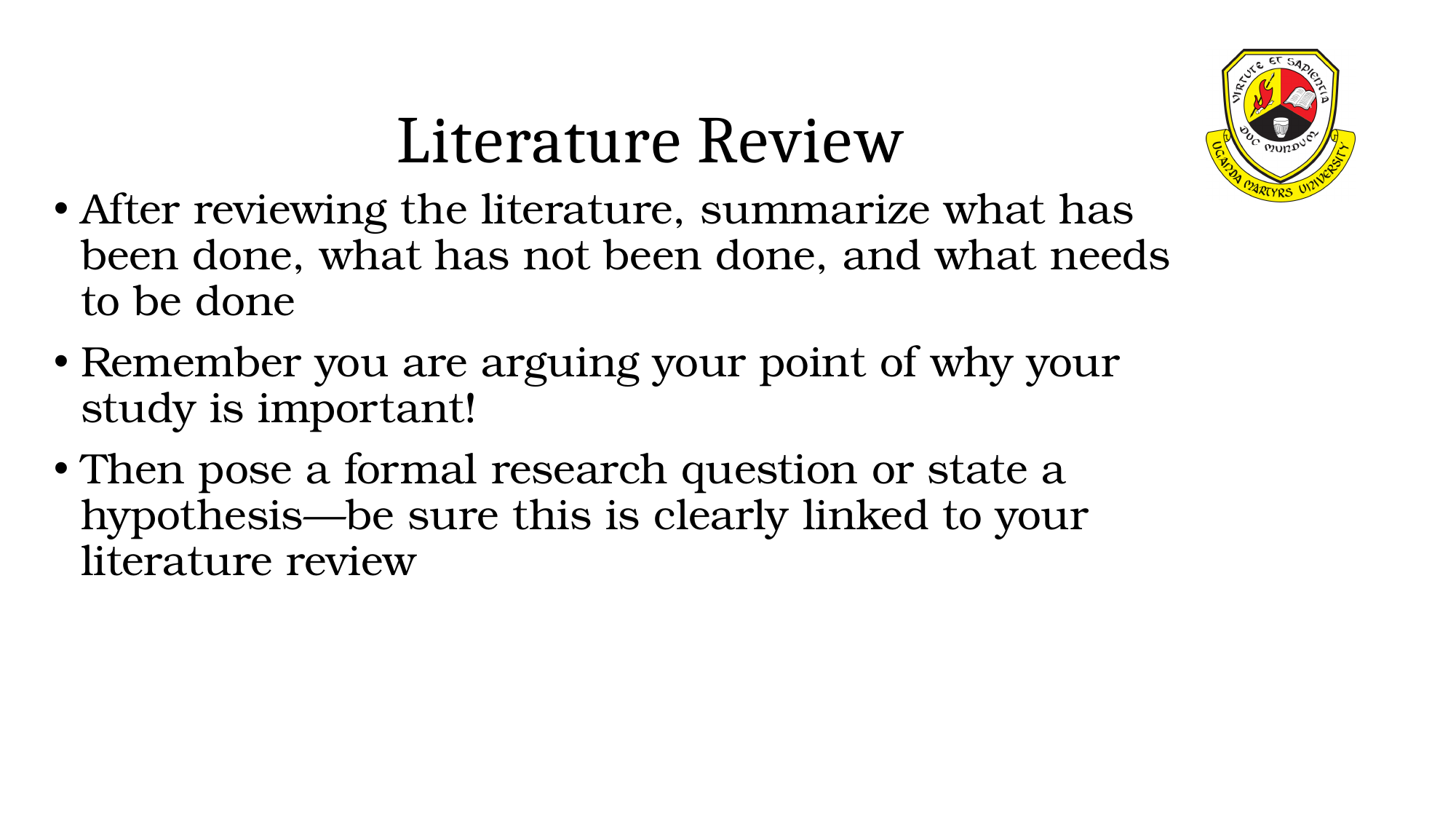

Literature Review
After reviewing the literature, summarize what has been done, what has not been done, and what needs to be done
Remember you are arguing your point of why your study is important!
Then pose a formal research question or state a hypothesis—be sure this is clearly linked to your literature review